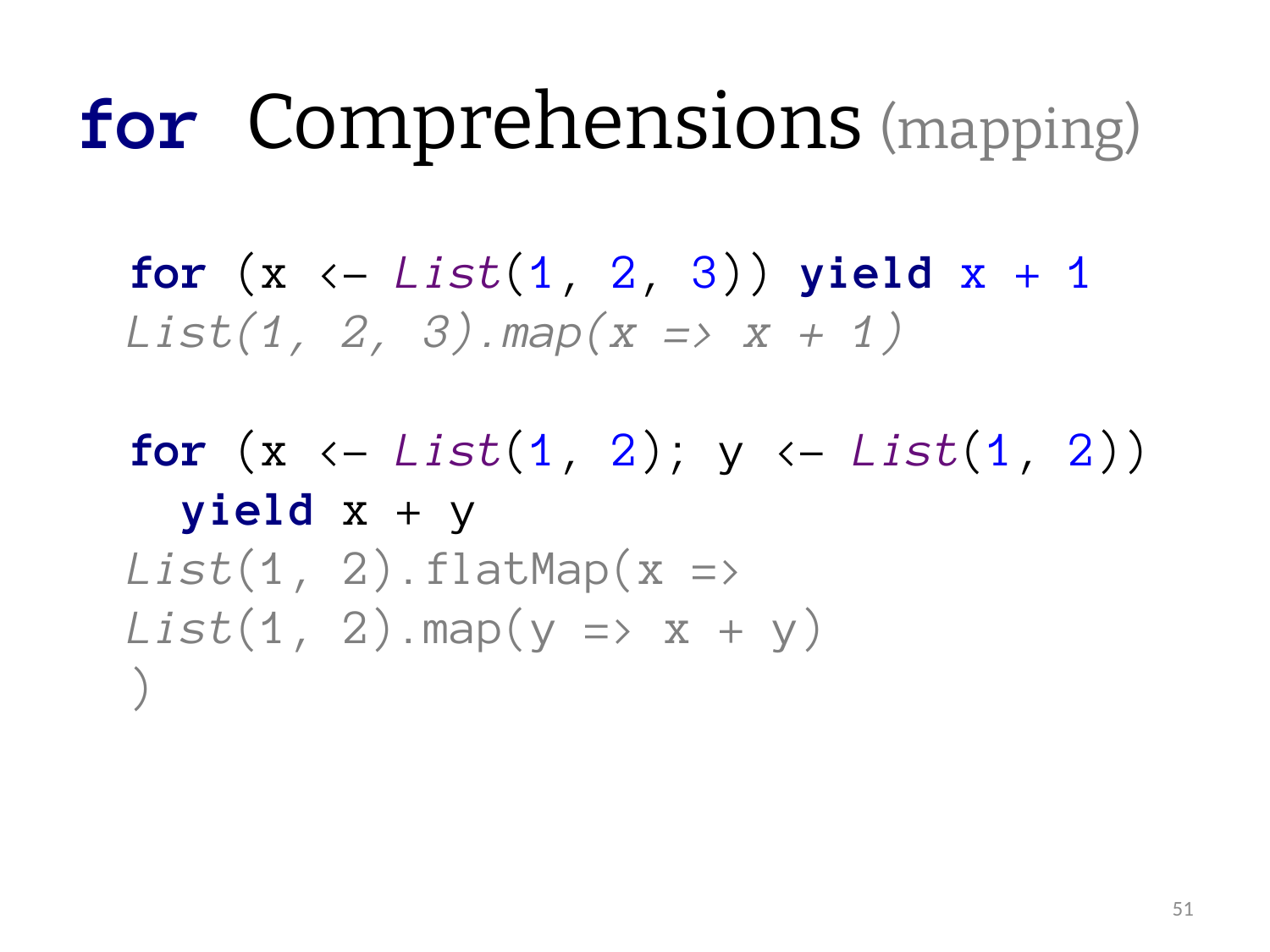

# for Comprehensions (mapping)
for (x <- List(1, 2, 3)) yield x + 1
List(1, 2, 3).map(x => x + 1)
for (x <- List(1, 2); y <- List(1, 2))
  yield x + y
List(1, 2).flatMap(x =>
List(1, 2).map(y => x + y)
)
51